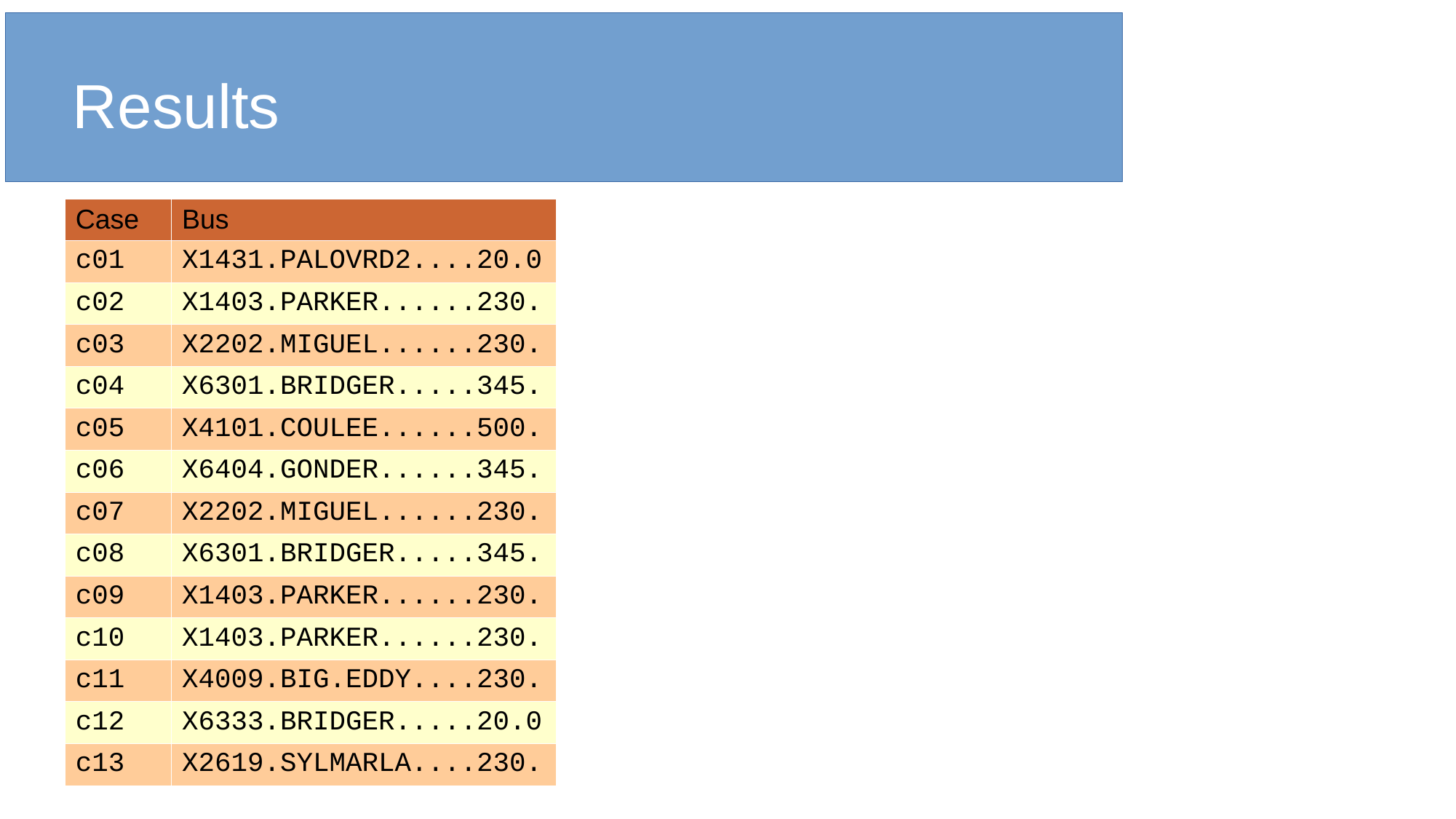

Results
| Case | Bus |
| --- | --- |
| c01 | X1431.PALOVRD2....20.0 |
| c02 | X1403.PARKER......230. |
| c03 | X2202.MIGUEL......230. |
| c04 | X6301.BRIDGER.....345. |
| c05 | X4101.COULEE......500. |
| c06 | X6404.GONDER......345. |
| c07 | X2202.MIGUEL......230. |
| c08 | X6301.BRIDGER.....345. |
| c09 | X1403.PARKER......230. |
| c10 | X1403.PARKER......230. |
| c11 | X4009.BIG.EDDY....230. |
| c12 | X6333.BRIDGER.....20.0 |
| c13 | X2619.SYLMARLA....230. |